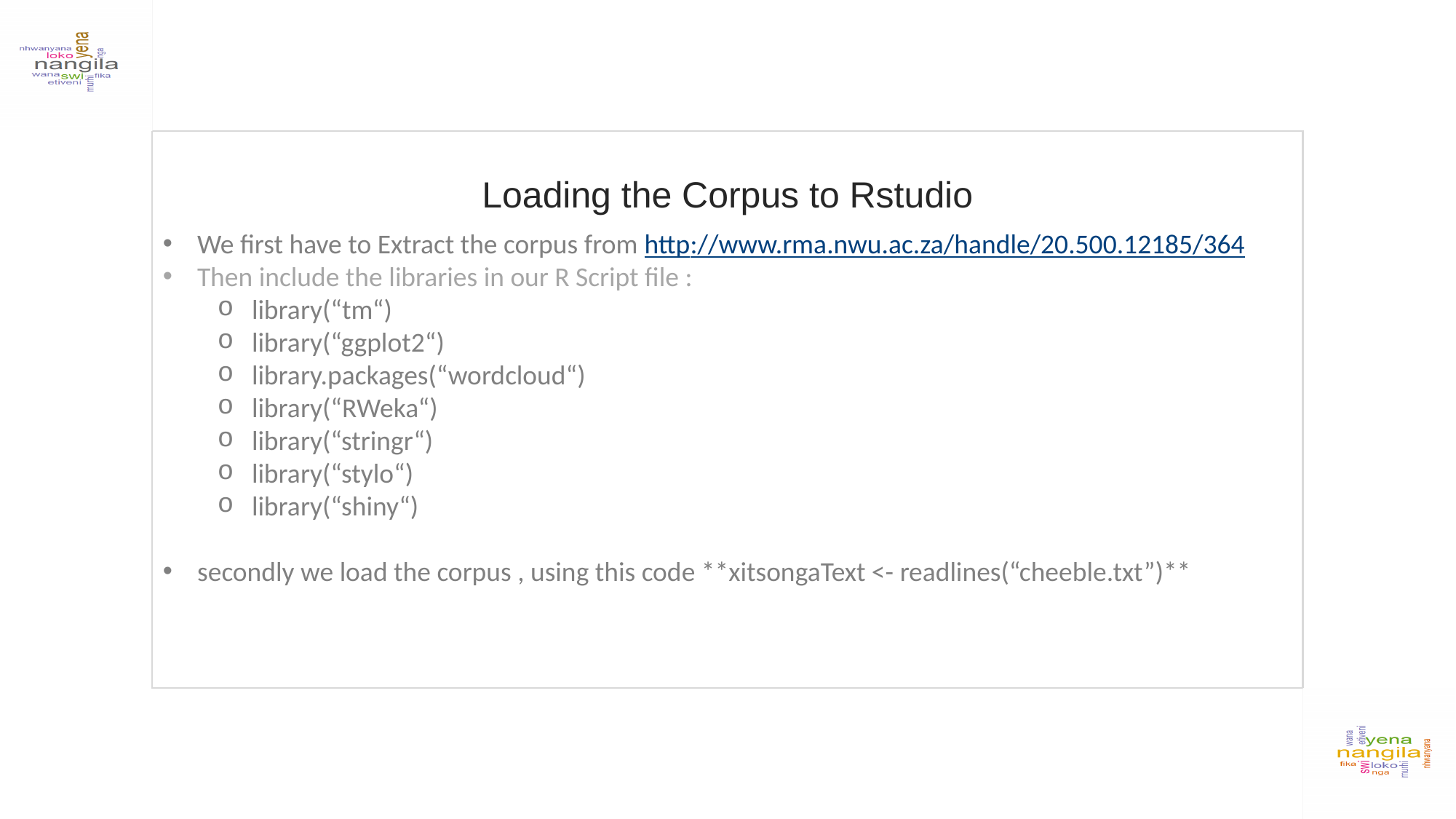

Loading the Corpus to Rstudio
We first have to Extract the corpus from http://www.rma.nwu.ac.za/handle/20.500.12185/364
Then include the libraries in our R Script file :
library(“tm“)
library(“ggplot2“)
library.packages(“wordcloud“)
library(“RWeka“)
library(“stringr“)
library(“stylo“)
library(“shiny“)

secondly we load the corpus , using this code **xitsongaText <- readlines(“cheeble.txt”)**